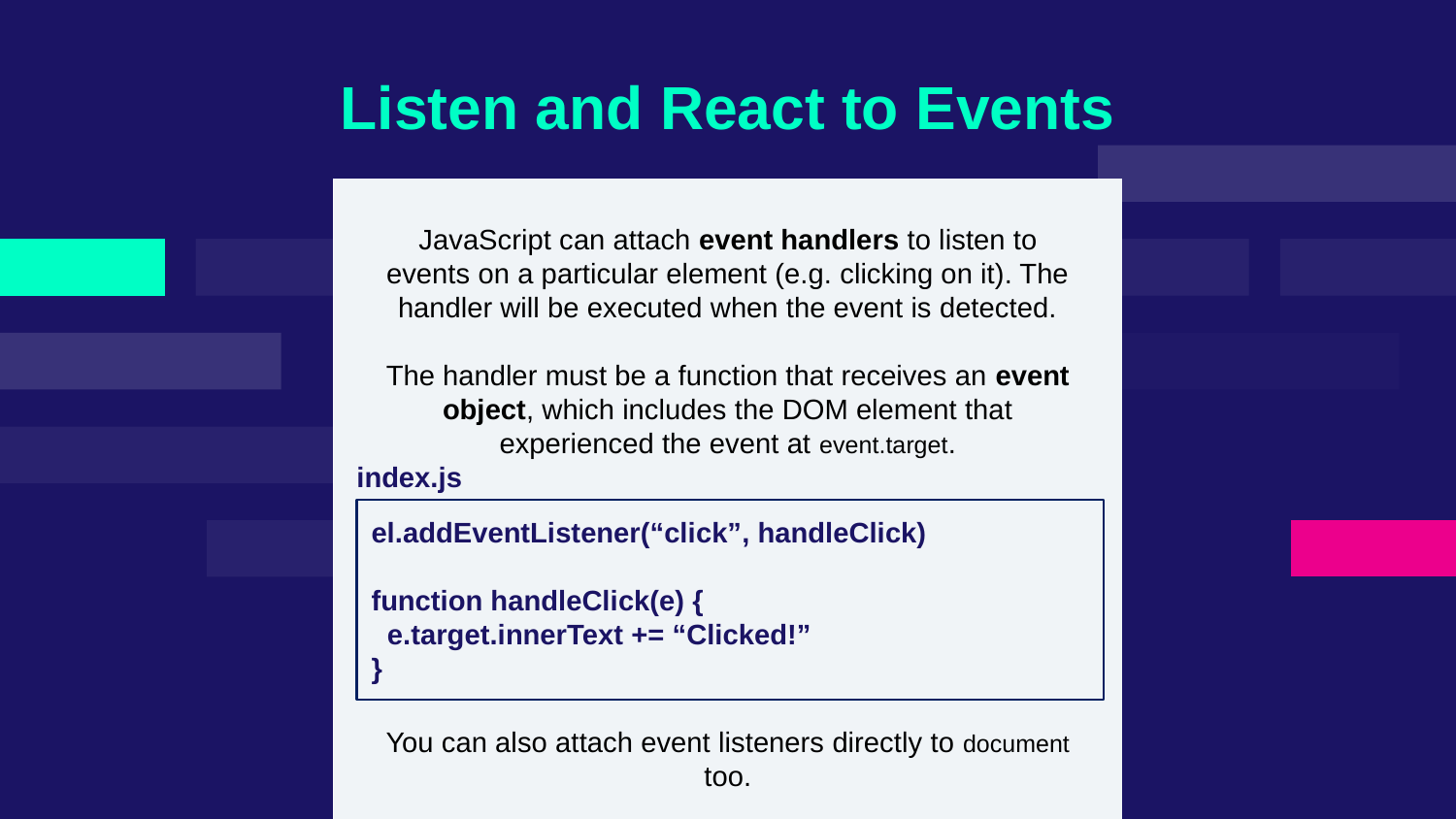

# Listen and React to Events

JavaScript can attach event handlers to listen to events on a particular element (e.g. clicking on it). The handler will be executed when the event is detected.

The handler must be a function that receives an event object, which includes the DOM element that experienced the event at event.target.
index.js
el.addEventListener(“click”, handleClick)

function handleClick(e) {
  e.target.innerText += “Clicked!”
}
You can also attach event listeners directly to document too.